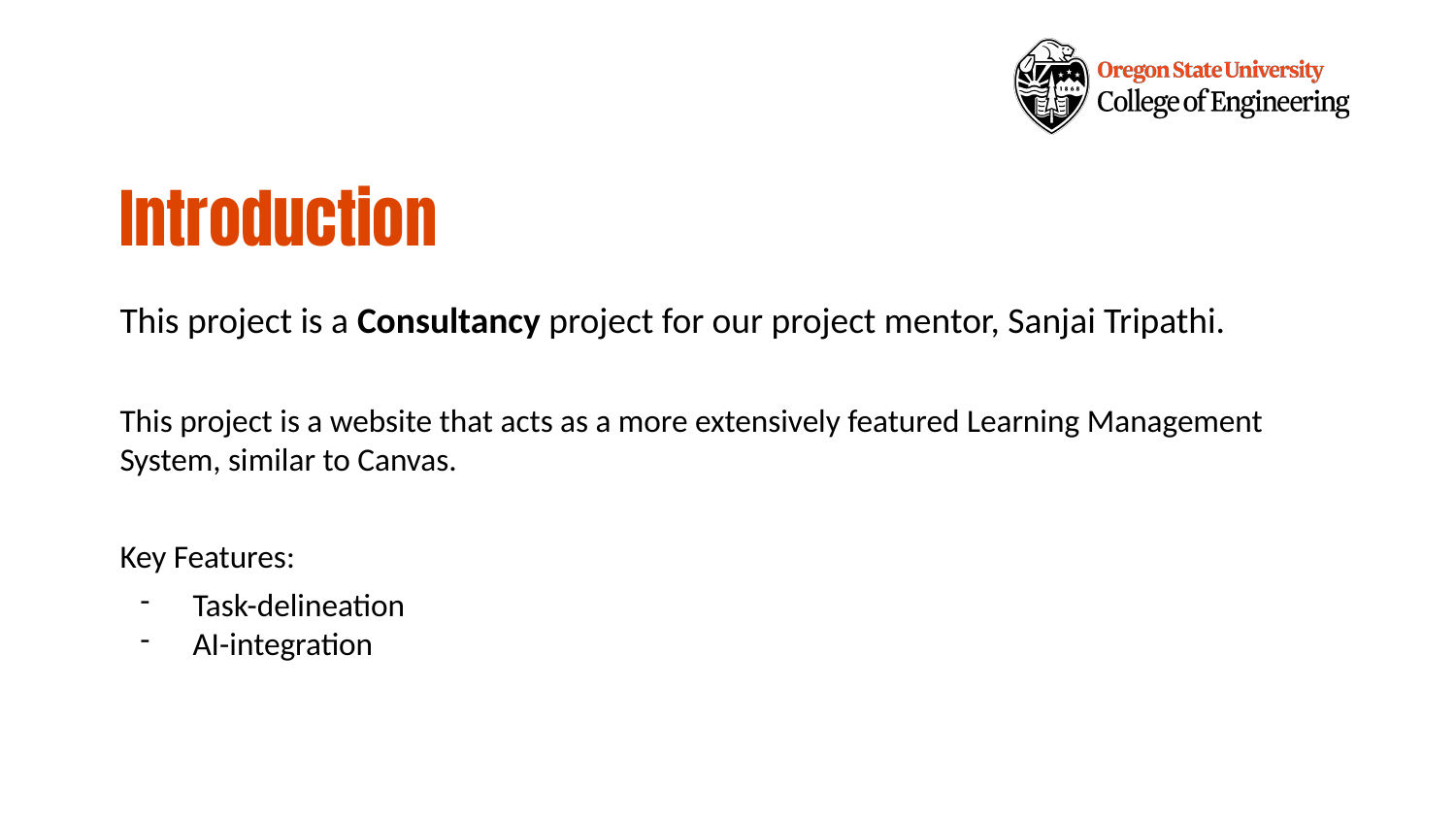

# Introduction
This project is a Consultancy project for our project mentor, Sanjai Tripathi.

This project is a website that acts as a more extensively featured Learning Management System, similar to Canvas.

Key Features:
Task-delineation
AI-integration